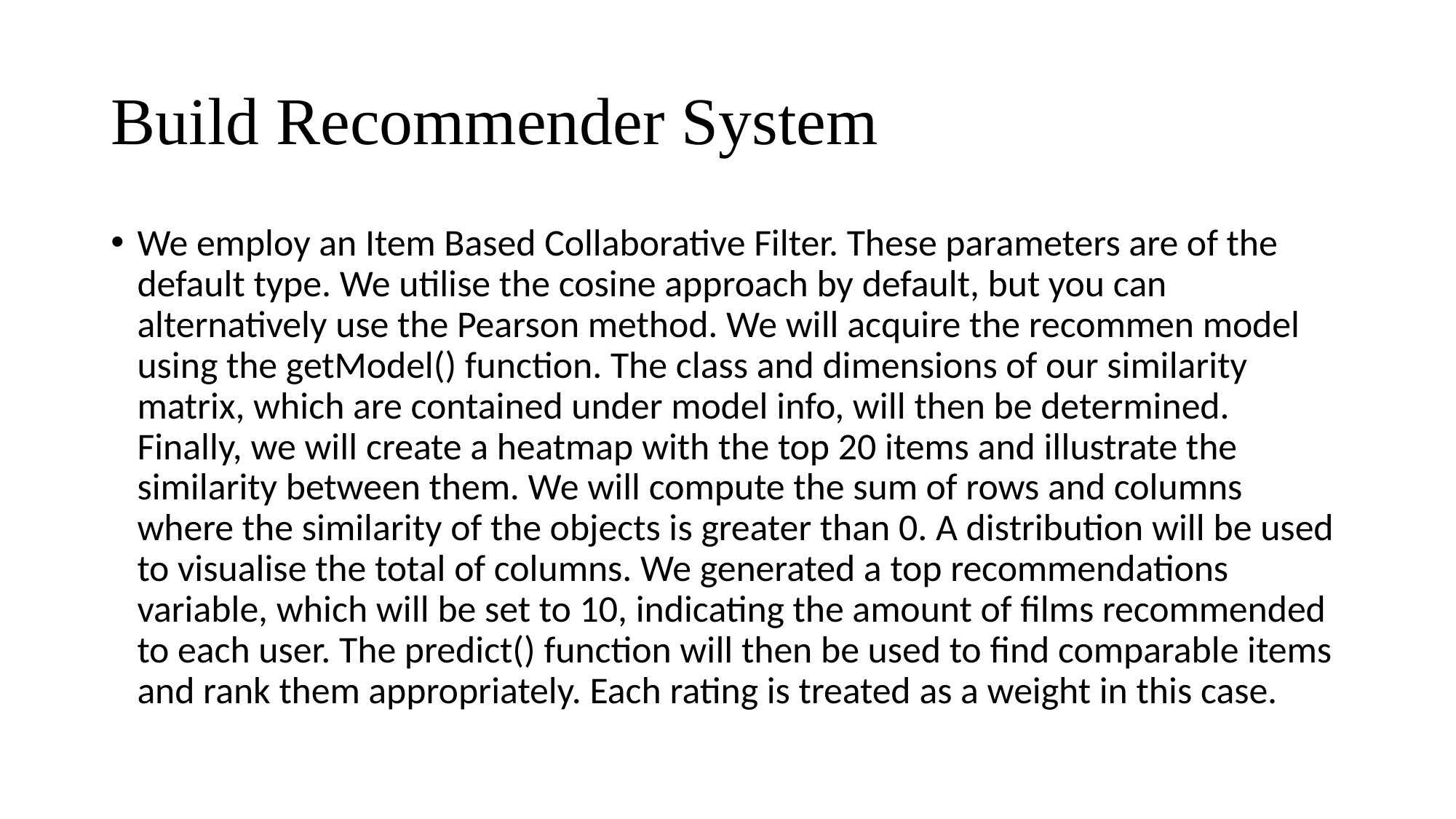

# Build Recommender System
We employ an Item Based Collaborative Filter. These parameters are of the default type. We utilise the cosine approach by default, but you can alternatively use the Pearson method. We will acquire the recommen model using the getModel() function. The class and dimensions of our similarity matrix, which are contained under model info, will then be determined. Finally, we will create a heatmap with the top 20 items and illustrate the similarity between them. We will compute the sum of rows and columns where the similarity of the objects is greater than 0. A distribution will be used to visualise the total of columns. We generated a top recommendations variable, which will be set to 10, indicating the amount of films recommended to each user. The predict() function will then be used to find comparable items and rank them appropriately. Each rating is treated as a weight in this case.